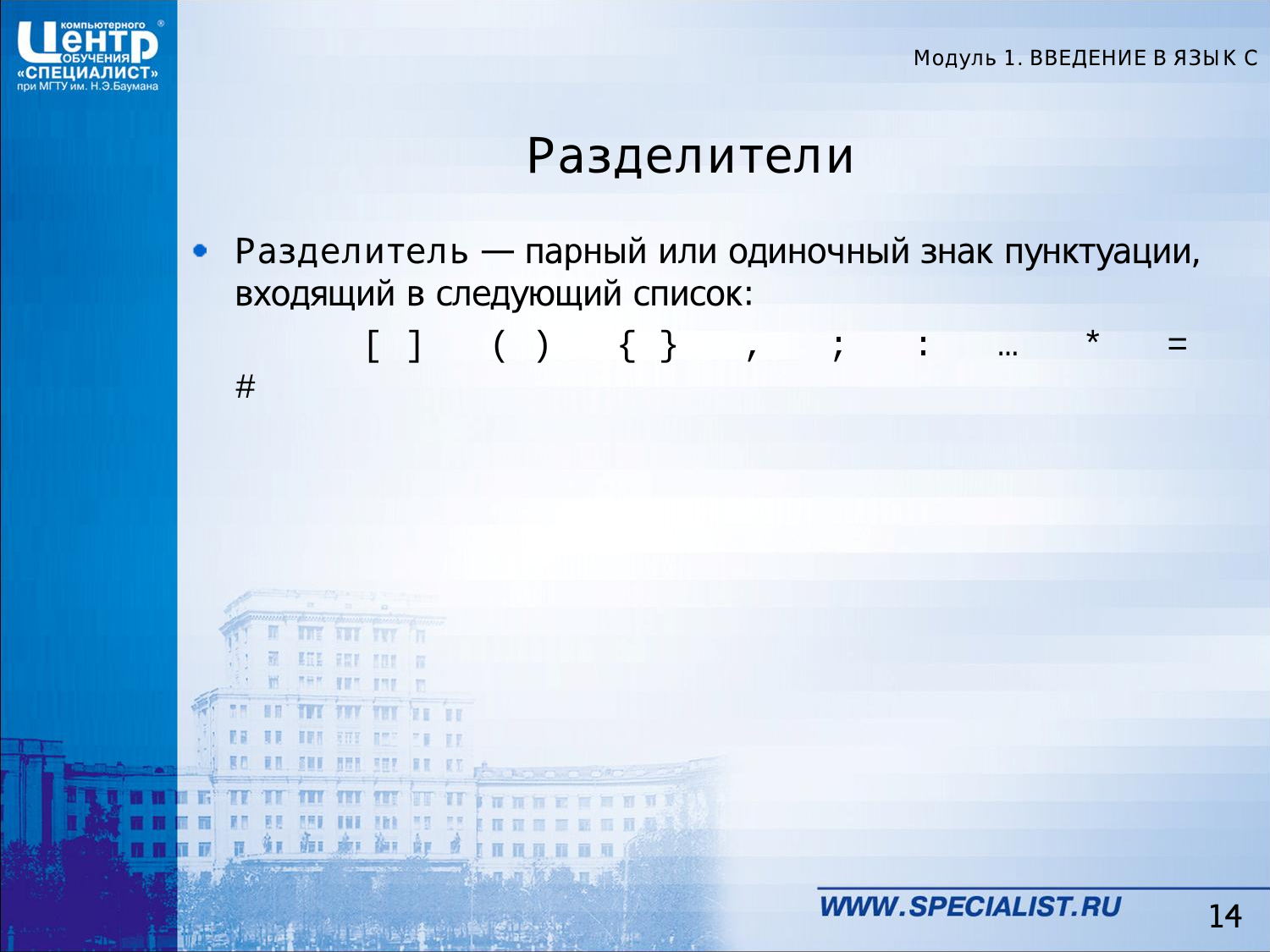

Модуль 1. ВВЕДЕНИЕ В ЯЗЫК C
# Разделители
Разделитель — парный или одиночный знак пунктуации, входящий в следующий список:
		[ ]   ( )   { }   ,   ;   :   …   *   =   #

14